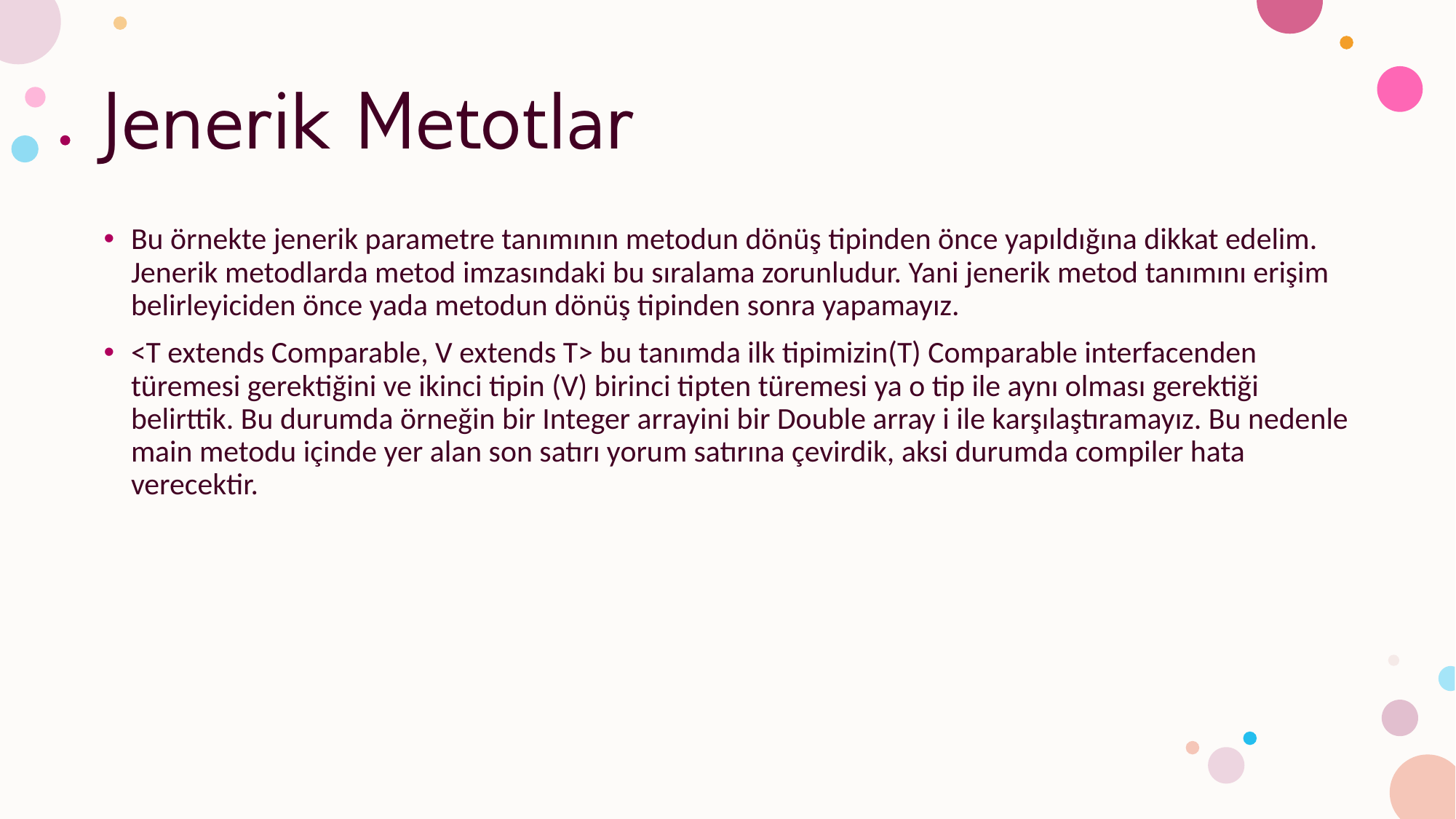

# Jenerik Metotlar
Bu örnekte jenerik parametre tanımının metodun dönüş tipinden önce yapıldığına dikkat edelim. Jenerik metodlarda metod imzasındaki bu sıralama zorunludur. Yani jenerik metod tanımını erişim belirleyiciden önce yada metodun dönüş tipinden sonra yapamayız.
<T extends Comparable, V extends T> bu tanımda ilk tipimizin(T) Comparable interfacenden türemesi gerektiğini ve ikinci tipin (V) birinci tipten türemesi ya o tip ile aynı olması gerektiği belirttik. Bu durumda örneğin bir Integer arrayini bir Double array i ile karşılaştıramayız. Bu nedenle main metodu içinde yer alan son satırı yorum satırına çevirdik, aksi durumda compiler hata verecektir.